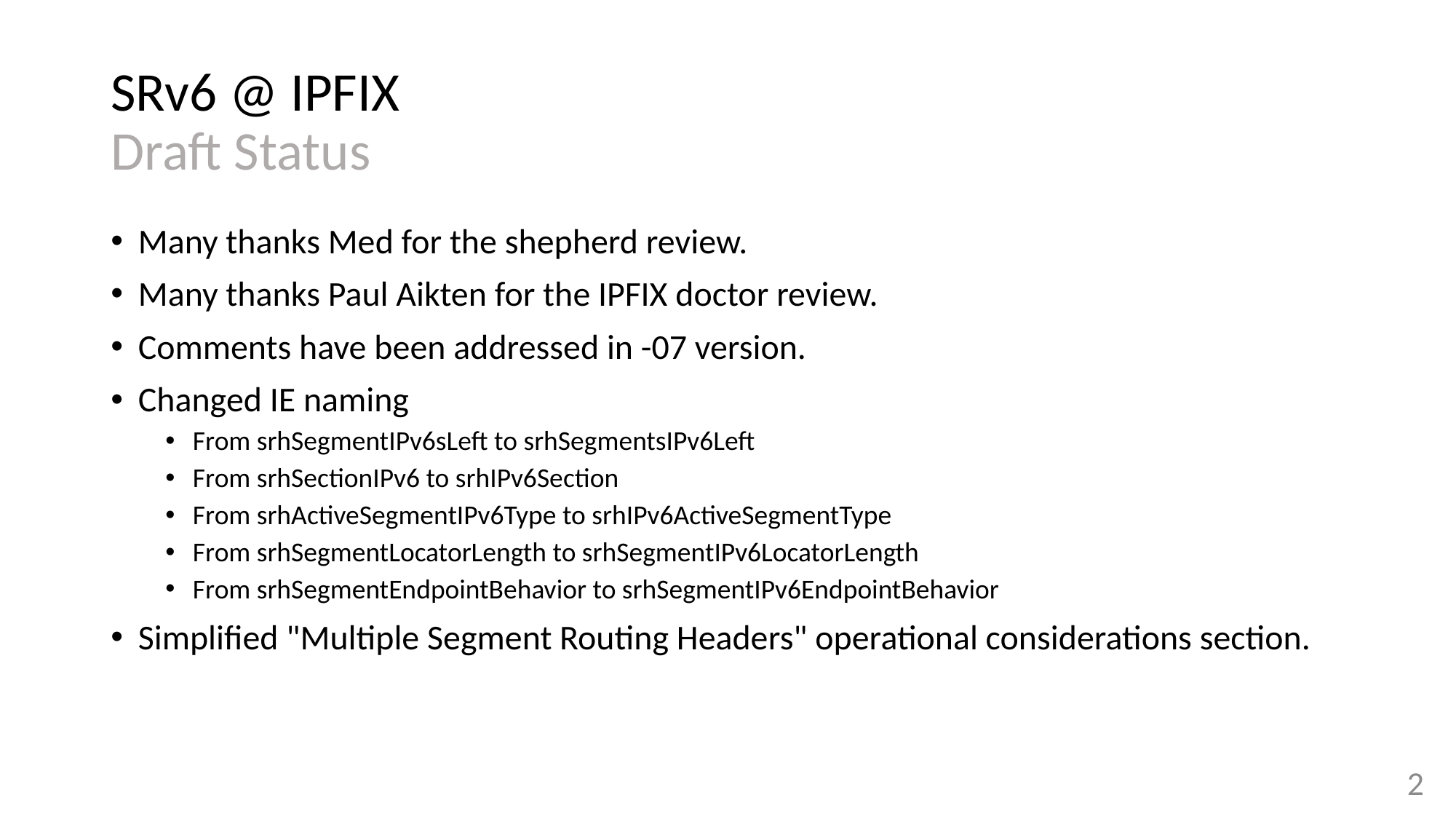

# SRv6 @ IPFIX Draft Status
Many thanks Med for the shepherd review.
Many thanks Paul Aikten for the IPFIX doctor review.
Comments have been addressed in -07 version.
Changed IE naming
From srhSegmentIPv6sLeft to srhSegmentsIPv6Left
From srhSectionIPv6 to srhIPv6Section
From srhActiveSegmentIPv6Type to srhIPv6ActiveSegmentType
From srhSegmentLocatorLength to srhSegmentIPv6LocatorLength
From srhSegmentEndpointBehavior to srhSegmentIPv6EndpointBehavior
Simplified "Multiple Segment Routing Headers" operational considerations section.
2